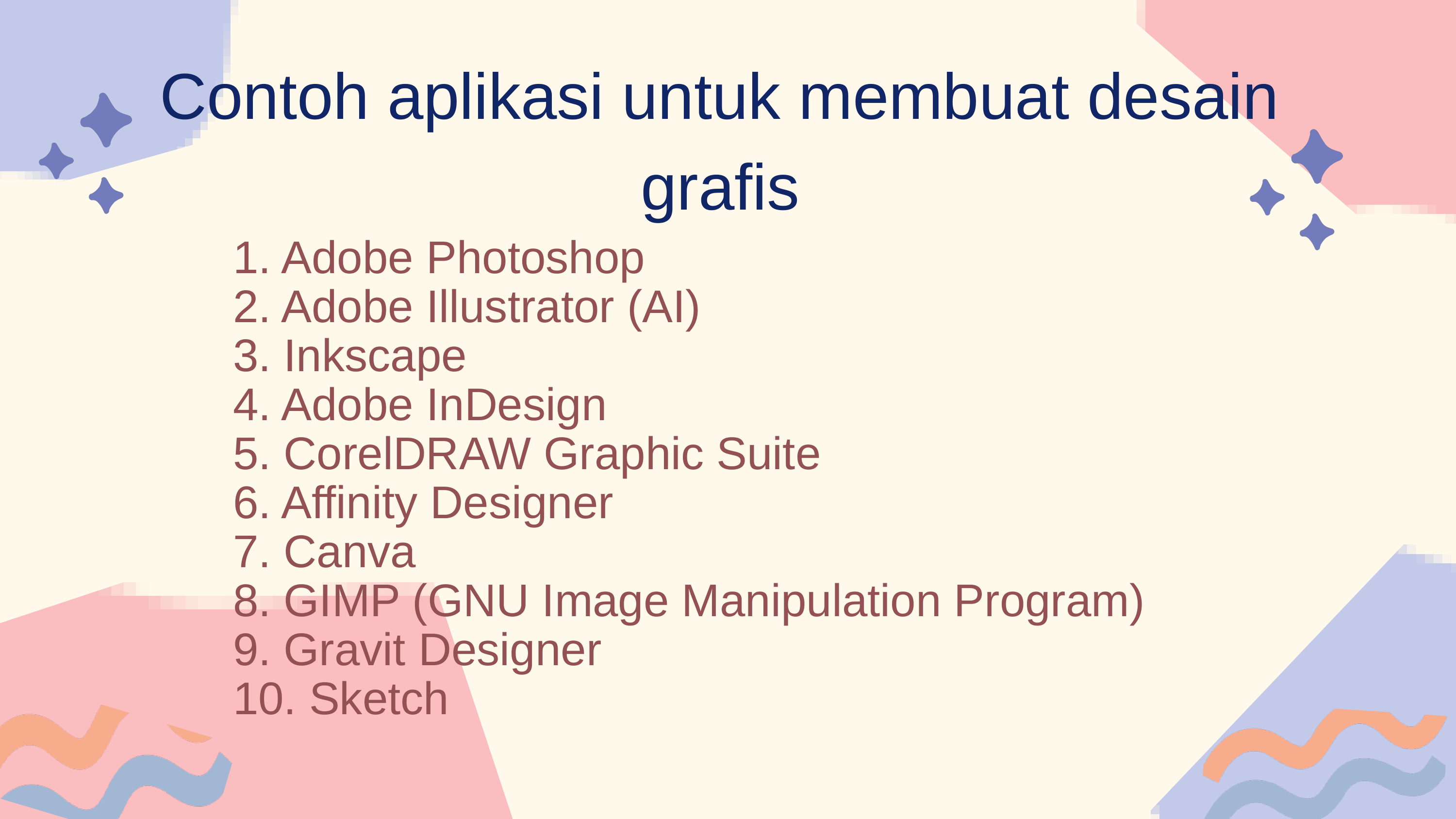

Contoh aplikasi untuk membuat desain grafis

1. Adobe Photoshop
2. Adobe Illustrator (AI)
3. Inkscape
4. Adobe InDesign
5. CorelDRAW Graphic Suite
6. Affinity Designer
7. Canva
8. GIMP (GNU Image Manipulation Program)
9. Gravit Designer
10. Sketch